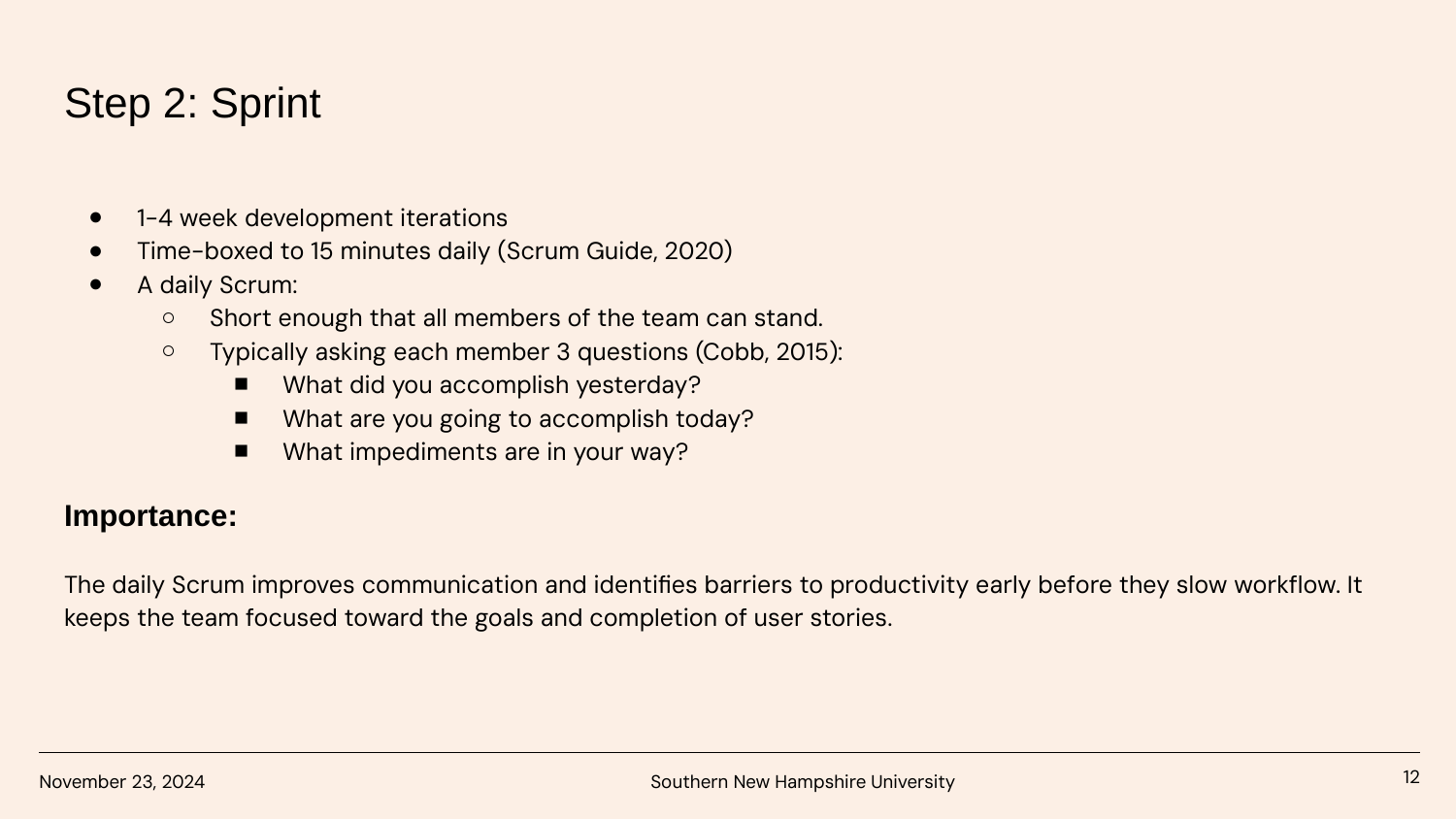

Step 2: Sprint
1-4 week development iterations
Time-boxed to 15 minutes daily (Scrum Guide, 2020)
A daily Scrum:
Short enough that all members of the team can stand.
Typically asking each member 3 questions (Cobb, 2015):
What did you accomplish yesterday?
What are you going to accomplish today?
What impediments are in your way?
Importance:
The daily Scrum improves communication and identifies barriers to productivity early before they slow workflow. It keeps the team focused toward the goals and completion of user stories.
November 23, 2024
Southern New Hampshire University
12